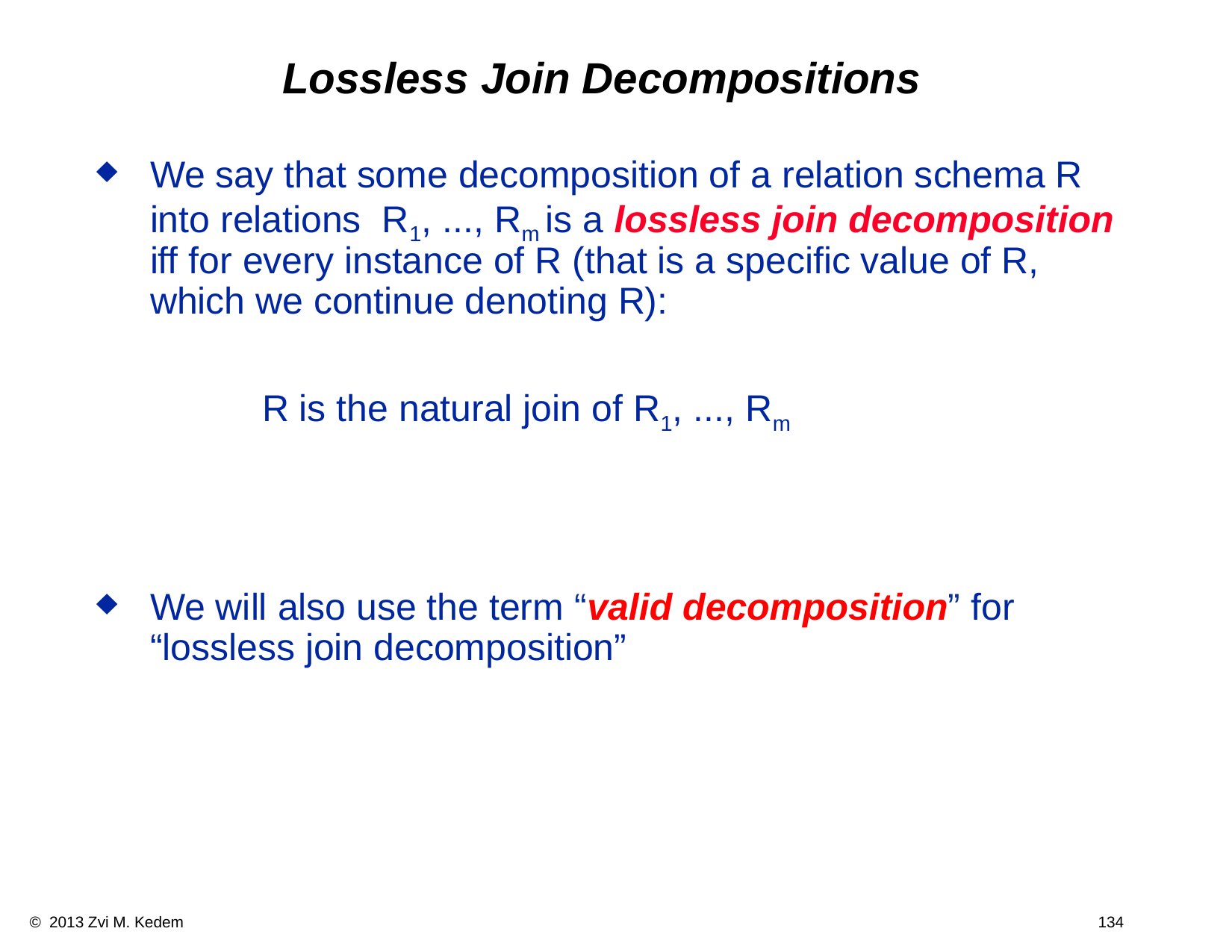

# Lossless Join Decompositions
We say that some decomposition of a relation schema R into relations  R1, ..., Rm is a lossless join decomposition iff for every instance of R (that is a specific value of R, which we continue denoting R):

		R is the natural join of R1, ..., Rm

We will also use the term “valid decomposition” for “lossless join decomposition”